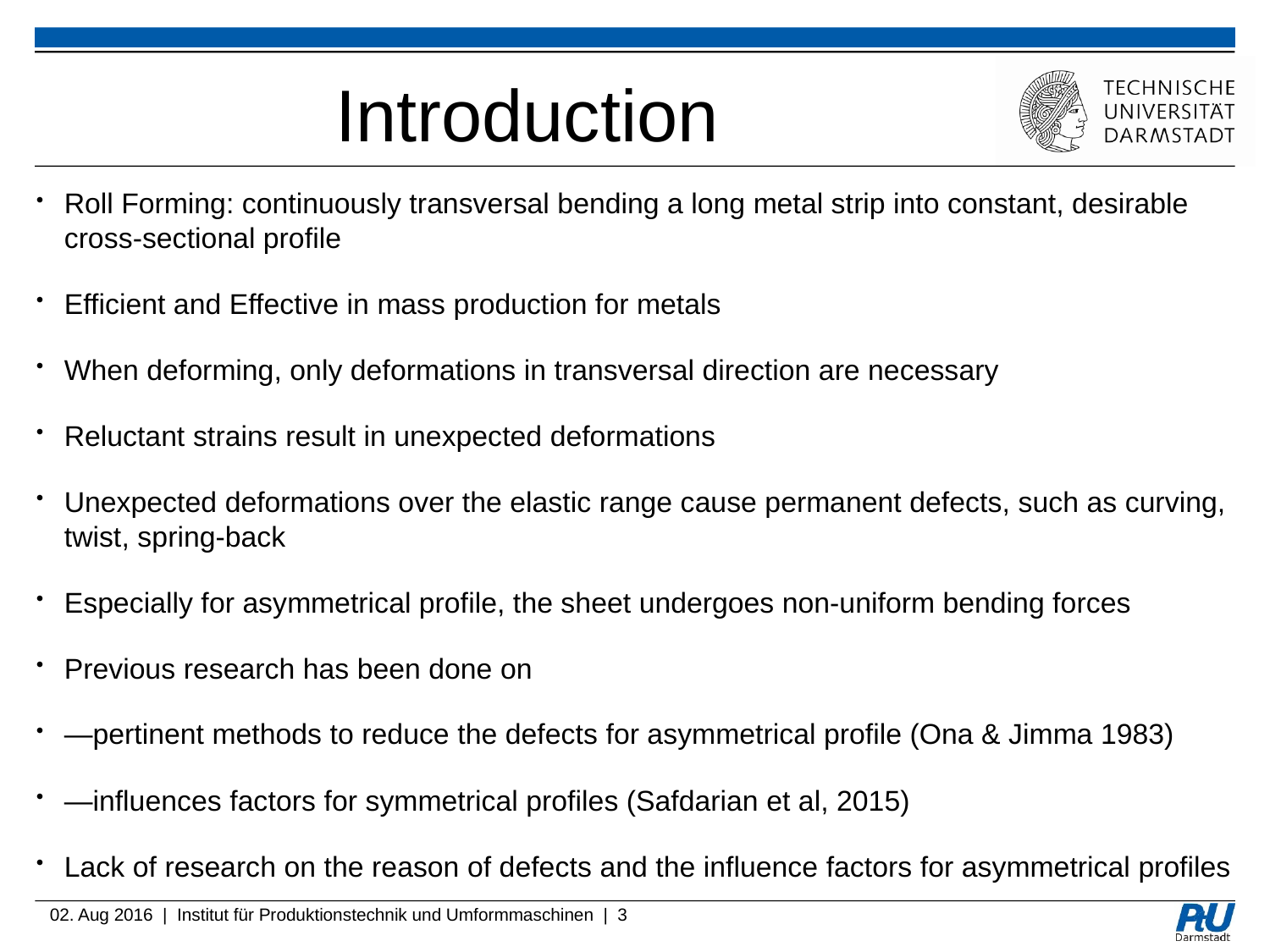

# Introduction
Roll Forming: continuously transversal bending a long metal strip into constant, desirable cross-sectional profile
Efficient and Effective in mass production for metals
When deforming, only deformations in transversal direction are necessary
Reluctant strains result in unexpected deformations
Unexpected deformations over the elastic range cause permanent defects, such as curving, twist, spring-back
Especially for asymmetrical profile, the sheet undergoes non-uniform bending forces
Previous research has been done on
—pertinent methods to reduce the defects for asymmetrical profile (Ona & Jimma 1983)
—influences factors for symmetrical profiles (Safdarian et al, 2015)
Lack of research on the reason of defects and the influence factors for asymmetrical profiles
02. Aug 2016  |  Institut für Produktionstechnik und Umformmaschinen  |  3